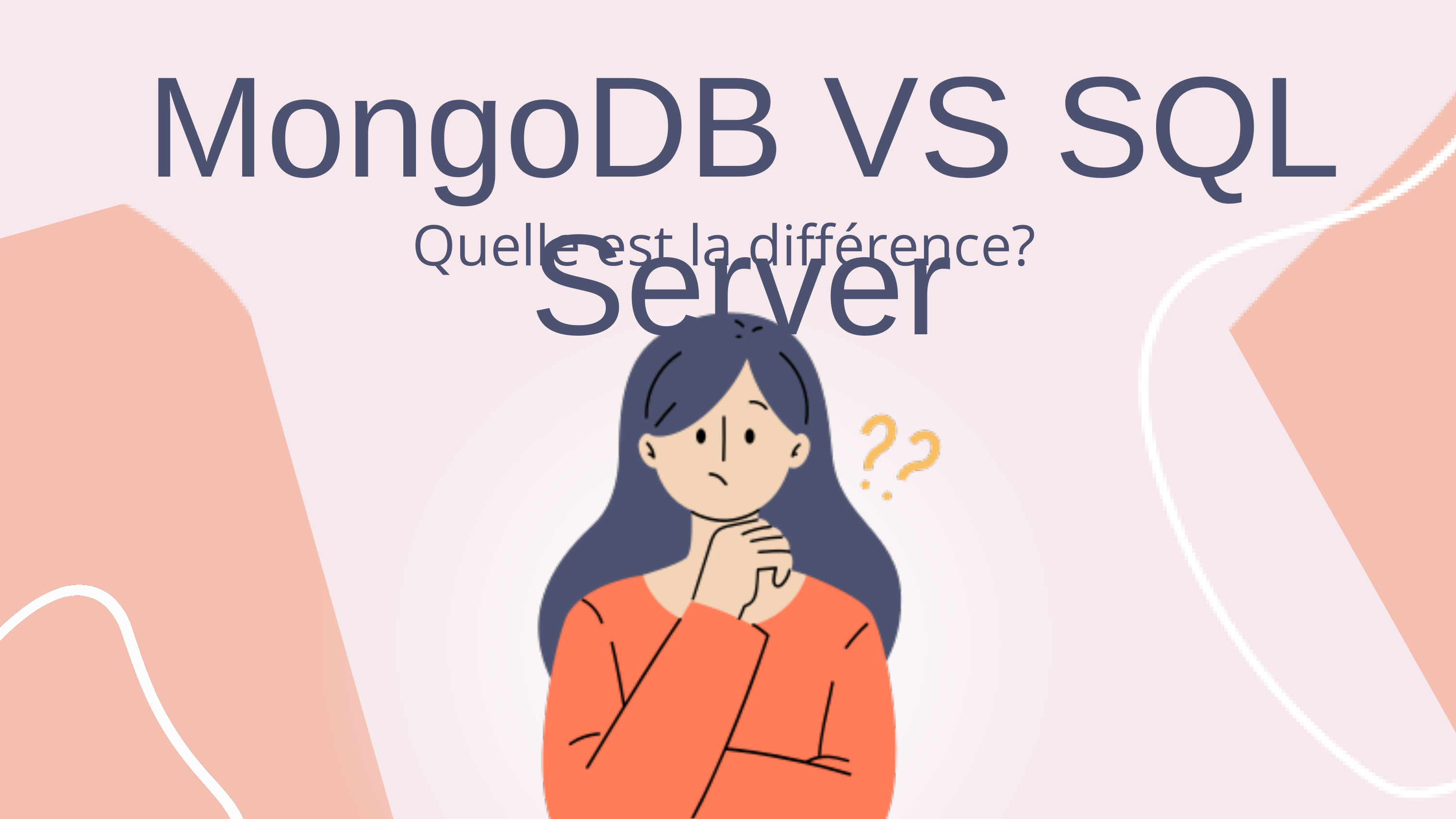

MongoDB VS SQL Server
Quelle est la différence?